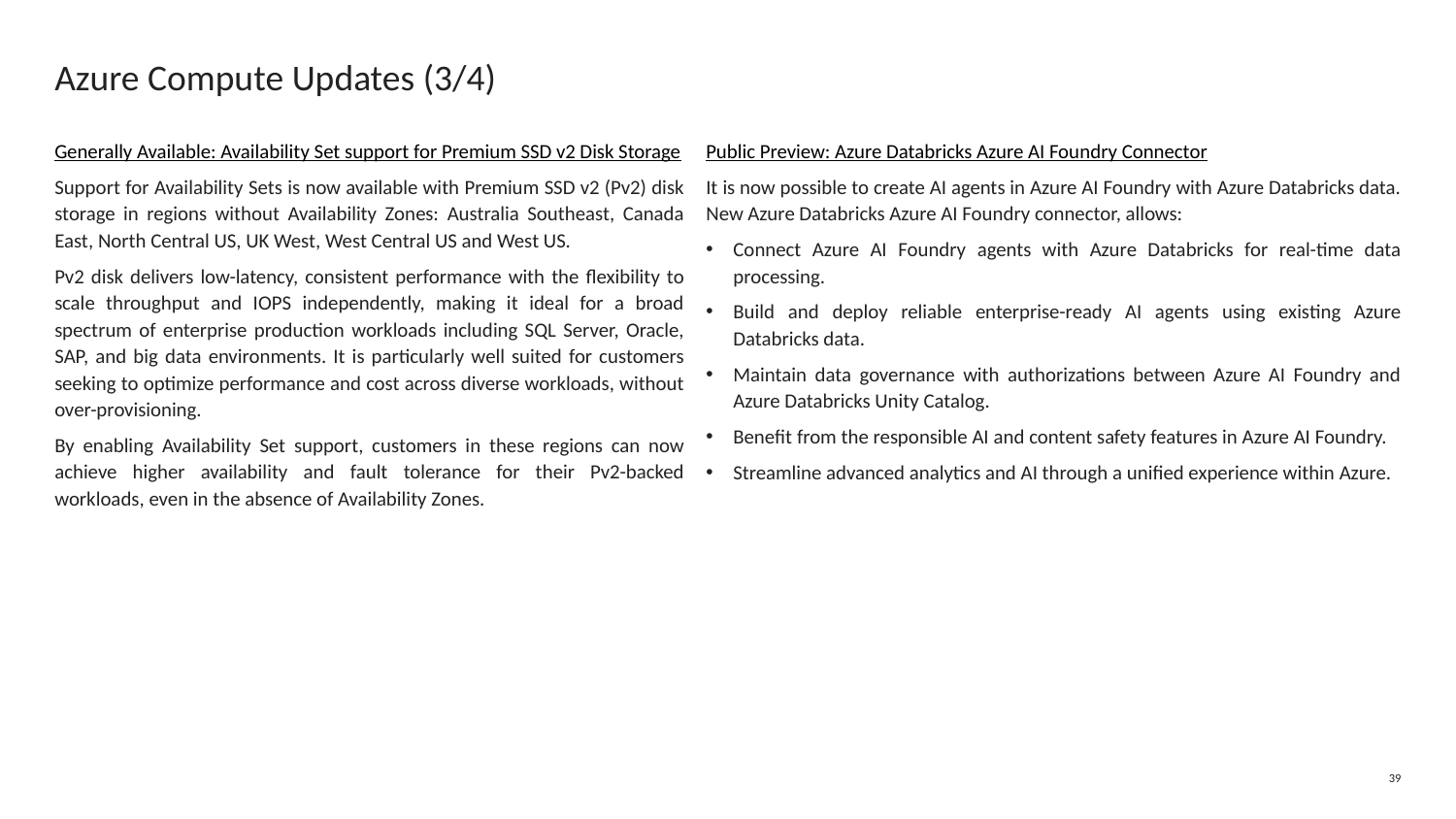

# Azure Compute Updates (3/4)
Public Preview: Azure Databricks Azure AI Foundry Connector
It is now possible to create AI agents in Azure AI Foundry with Azure Databricks data. New Azure Databricks Azure AI Foundry connector, allows:
Connect Azure AI Foundry agents with Azure Databricks for real-time data processing.
Build and deploy reliable enterprise-ready AI agents using existing Azure Databricks data.
Maintain data governance with authorizations between Azure AI Foundry and Azure Databricks Unity Catalog.
Benefit from the responsible AI and content safety features in Azure AI Foundry.
Streamline advanced analytics and AI through a unified experience within Azure.
Generally Available: Availability Set support for Premium SSD v2 Disk Storage
Support for Availability Sets is now available with Premium SSD v2 (Pv2) disk storage in regions without Availability Zones: Australia Southeast, Canada East, North Central US, UK West, West Central US and West US.
Pv2 disk delivers low-latency, consistent performance with the flexibility to scale throughput and IOPS independently, making it ideal for a broad spectrum of enterprise production workloads including SQL Server, Oracle, SAP, and big data environments. It is particularly well suited for customers seeking to optimize performance and cost across diverse workloads, without over-provisioning.
By enabling Availability Set support, customers in these regions can now achieve higher availability and fault tolerance for their Pv2-backed workloads, even in the absence of Availability Zones.